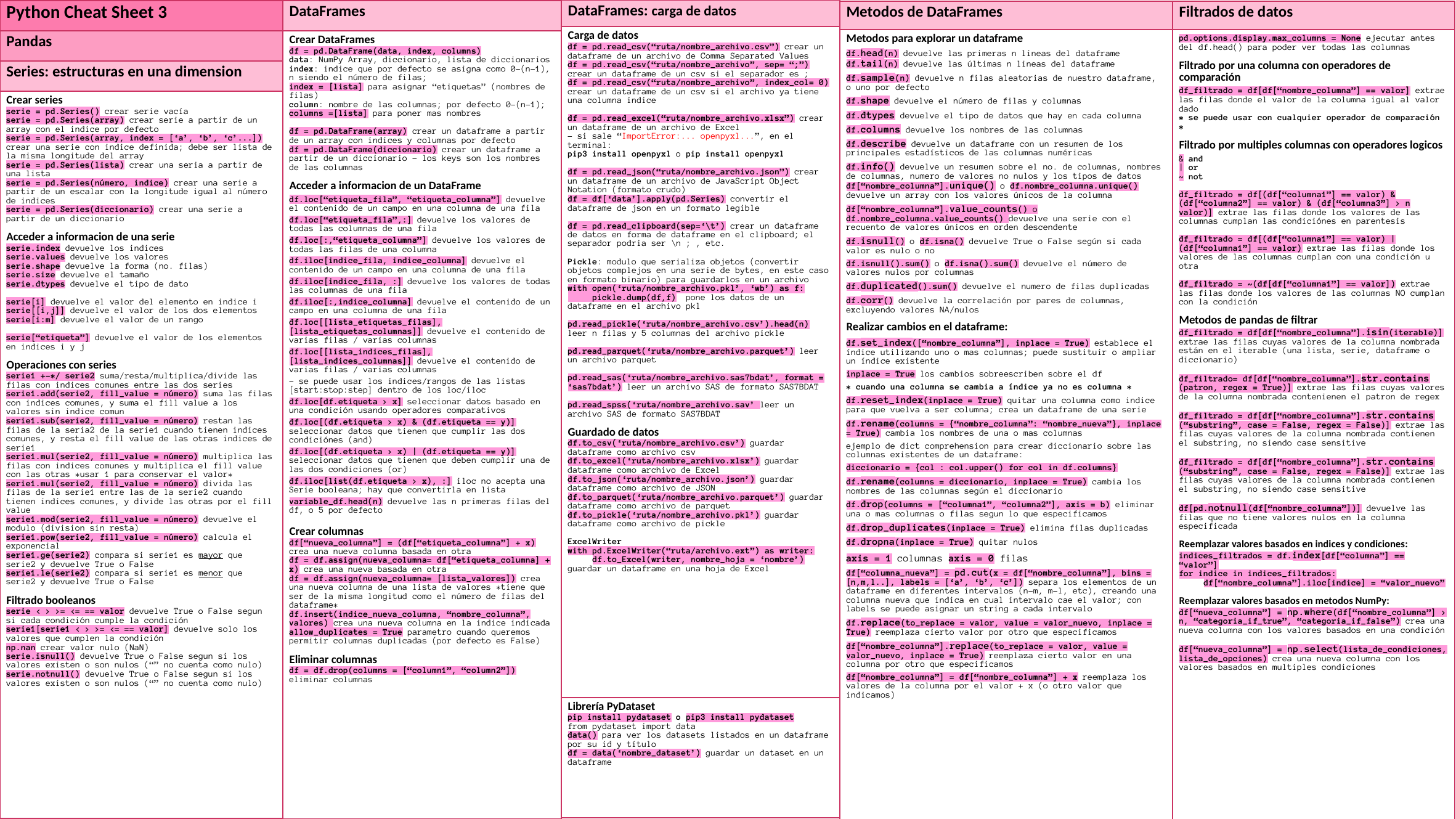

| DataFrames: carga de datos |
| --- |
| Carga de datos df = pd.read\_csv(“ruta/nombre\_archivo.csv”) crear un dataframe de un archivo de Comma Separated Values df = pd.read\_csv(“ruta/nombre\_archivo”, sep= “;”) crear un dataframe de un csv si el separador es ; df = pd.read\_csv(“ruta/nombre\_archivo”, index\_col= 0) crear un dataframe de un csv si el archivo ya tiene una columna indice df = pd.read\_excel(“ruta/nombre\_archivo.xlsx”) crear un dataframe de un archivo de Excel - si sale “ImportError:... openpyxl...”, en el terminal: pip3 install openpyxl o pip install openpyxl df = pd.read\_json(“ruta/nombre\_archivo.json”) crear un dataframe de un archivo de JavaScript Object Notation (formato crudo) df = df[‘data’].apply(pd.Series) convertir el dataframe de json en un formato legible df = pd.read\_clipboard(sep=‘\t’) crear un dataframe de datos en forma de dataframe en el clipboard; el separador podria ser \n ; , etc. Pickle: modulo que serializa objetos (convertir objetos complejos en una serie de bytes, en este caso en formato binario) para guardarlos en un archivo with open(‘ruta/nombre\_archivo.pkl’, ‘wb’) as f: pickle.dump(df,f) pone los datos de un dataframe en el archivo pkl pd.read\_pickle(‘ruta/nombre\_archivo.csv’).head(n) leer n filas y 5 columnas del archivo pickle pd.read\_parquet(‘ruta/nombre\_archivo.parquet’) leer un archivo parquet pd.read\_sas(‘ruta/nombre\_archivo.sas7bdat’, format = ‘sas7bdat’) leer un archivo SAS de formato SAS7BDAT pd.read\_spss(‘ruta/nombre\_archivo.sav’ leer un archivo SAS de formato SAS7BDAT Guardado de datos df.to\_csv(‘ruta/nombre\_archivo.csv’) guardar dataframe como archivo csv df.to\_excel(‘ruta/nombre\_archivo.xlsx’) guardar dataframe como archivo de Excel df.to\_json(‘ruta/nombre\_archivo.json’) guardar dataframe como archivo de JSON df.to\_parquet(‘ruta/nombre\_archivo.parquet’) guardar dataframe como archivo de parquet df.to\_pickle(‘ruta/nombre\_archivo.pkl’) guardar dataframe como archivo de pickle ExcelWriter with pd.ExcelWriter(“ruta/archivo.ext”) as writer: df.to\_Excel(writer, nombre\_hoja = ‘nombre’) guardar un dataframe en una hoja de Excel |
| Librería PyDataset pip install pydataset o pip3 install pydataset from pydataset import data data() para ver los datasets listados en un dataframe por su id y título df = data(‘nombre\_dataset’) guardar un dataset en un dataframe |
| DataFrames |
| --- |
| Crear DataFrames df = pd.DataFrame(data, index, columns) data: NumPy Array, diccionario, lista de diccionarios index: indice que por defecto se asigna como 0-(n-1), n siendo el número de filas; index = [lista] para asignar “etiquetas” (nombres de filas) column: nombre de las columnas; por defecto 0-(n-1); columns =[lista] para poner mas nombres df = pd.DataFrame(array) crear un dataframe a partir de un array con indices y columnas por defecto df = pd.DataFrame(diccionario) crear un dataframe a partir de un diccionario – los keys son los nombres de las columnas Acceder a informacion de un DataFrame df.loc[“etiqueta\_fila”, “etiqueta\_columna”] devuelve el contenido de un campo en una columna de una fila df.loc[“etiqueta\_fila”,:] devuelve los valores de todas las columnas de una fila df.loc[:,“etiqueta\_columna”] devuelve los valores de todas las filas de una columna df.iloc[indice\_fila, indice\_columna] devuelve el contenido de un campo en una columna de una fila df.iloc[indice\_fila, :] devuelve los valores de todas las columnas de una fila df.iloc[:,indice\_columna] devuelve el contenido de un campo en una columna de una fila df.loc[[lista\_etiquetas\_filas], [lista\_etiquetas\_columnas]] devuelve el contenido de varias filas / varias columnas df.loc[[lista\_indices\_filas], [lista\_indices\_columnas]] devuelve el contenido de varias filas / varias columnas - se puede usar los indices/rangos de las listas [start:stop:step] dentro de los loc/iloc df.loc[df.etiqueta > x] seleccionar datos basado en una condición usando operadores comparativos df.loc[(df.etiqueta > x) & (df.etiqueta == y)] seleccionar datos que tienen que cumplir las dos condiciónes (and) df.loc[(df.etiqueta > x) | (df.etiqueta == y)] seleccionar datos que tienen que deben cumplir una de las dos condiciones (or) df.iloc[list(df.etiqueta > x), :] iloc no acepta una Serie booleana; hay que convertirla en lista variable\_df.head(n) devuelve las n primeras filas del df, o 5 por defecto Crear columnas df[“nueva\_columna”] = (df[“etiqueta\_columna”] + x) crea una nueva columna basada en otra df = df.assign(nueva\_columna= df[“etiqueta\_columna] + x) crea una nueva basada en otra df = df.assign(nueva\_columna= [lista\_valores]) crea una nueva columna de una lista de valores \*tiene que ser de la misma longitud como el número de filas del dataframe\* df.insert(indice\_nueva\_columna, “nombre\_columna”, valores) crea una nueva columna en la indice indicada allow\_duplicates = True parametro cuando queremos permitir columnas duplicadas (por defecto es False) Eliminar columnas df = df.drop(columns = [“column1”, “column2”]) eliminar columnas |
| Python Cheat Sheet 3 |
| --- |
| Pandas |
| Series: estructuras en una dimension |
| Crear series serie = pd.Series() crear serie vacía serie = pd.Series(array) crear serie a partir de un array con el indice por defecto serie = pd.Series(array, index = [‘a’, ‘b’, ‘c’...]) crear una serie con indice definida; debe ser lista de la misma longitude del array serie = pd.Series(lista) crear una seria a partir de una lista serie = pd.Series(número, indice) crear una serie a partir de un escalar con la longitude igual al número de indices serie = pd.Series(diccionario) crear una serie a partir de un diccionario Acceder a informacion de una serie serie.index devuelve los indices serie.values devuelve los valores serie.shape devuelve la forma (no. filas) serie.size devuelve el tamaño serie.dtypes devuelve el tipo de dato serie[i] devuelve el valor del elemento en indice i serie[[i,j]] devuelve el valor de los dos elementos serie[i:m] devuelve el valor de un rango serie[“etiqueta”] devuelve el valor de los elementos en indices i y j Operaciones con series serie1 +-\*/ serie2 suma/resta/multiplica/divide las filas con indices comunes entre las dos series serie1.add(serie2, fill\_value = número) suma las filas con indices comunes, y suma el fill value a los valores sin indice comun serie1.sub(serie2, fill\_value = número) restan las filas de la seria2 de la serie1 cuando tienen indices comunes, y resta el fill value de las otras indices de serie1 serie1.mul(serie2, fill\_value = número) multiplica las filas con indices comunes y multiplica el fill value con las otras \*usar 1 para conservar el valor\* serie1.mul(serie2, fill\_value = número) divida las filas de la serie1 entre las de la serie2 cuando tienen indices comunes, y divide las otras por el fill value serie1.mod(serie2, fill\_value = número) devuelve el modulo (division sin resta) serie1.pow(serie2, fill\_value = número) calcula el exponencial serie1.ge(serie2) compara si serie1 es mayor que serie2 y devuelve True o False serie1.le(serie2) compara si serie1 es menor que serie2 y devuelve True o False Filtrado booleanos serie < > >= <= == valor devuelve True o False segun si cada condición cumple la condición serie1[serie1 < > >= <= == valor] devuelve solo los valores que cumplen la condición np.nan crear valor nulo (NaN) serie.isnull() devuelve True o False segun si los valores existen o son nulos (“” no cuenta como nulo) serie.notnull() devuelve True o False segun si los valores existen o son nulos (“” no cuenta como nulo) |
| Metodos de DataFrames |
| --- |
| Metodos para explorar un dataframe df.head(n) devuelve las primeras n lineas del dataframe df.tail(n) devuelve las últimas n lineas del dataframe df.sample(n) devuelve n filas aleatorias de nuestro dataframe, o uno por defecto df.shape devuelve el número de filas y columnas df.dtypes devuelve el tipo de datos que hay en cada columna df.columns devuelve los nombres de las columnas df.describe devuelve un dataframe con un resumen de los principales estadísticos de las columnas numéricas df.info() devuelve un resumen sobre el no. de columnas, nombres de columnas, numero de valores no nulos y los tipos de datos df[“nombre\_columna”].unique() o df.nombre\_columna.unique() devuelve un array con los valores únicos de la columna df[“nombre\_columna”].value\_counts() o df.nombre\_columna.value\_counts() devuelve una serie con el recuento de valores únicos en orden descendente df.isnull() o df.isna() devuelve True o False según si cada valor es nulo o no df.isnull().sum() o df.isna().sum() devuelve el número de valores nulos por columnas df.duplicated().sum() devuelve el numero de filas duplicadas df.corr() devuelve la correlación por pares de columnas, excluyendo valores NA/nulos Realizar cambios en el dataframe: df.set\_index([“nombre\_columna”], inplace = True) establece el índice utilizando uno o mas columnas; puede sustituir o ampliar un índice existente inplace = True los cambios sobreescriben sobre el df \* cuando una columna se cambia a índice ya no es columna \* df.reset\_index(inplace = True) quitar una columna como indice para que vuelva a ser columna; crea un dataframe de una serie df.rename(columns = {“nombre\_columna”: “nombre\_nueva”}, inplace = True) cambia los nombres de una o mas columnas ejemplo de dict comprehension para crear diccionario sobre las columnas existentes de un dataframe: diccionario = {col : col.upper() for col in df.columns} df.rename(columns = diccionario, inplace = True) cambia los nombres de las columnas según el diccionario df.drop(columns = [“columna1”, “columna2”], axis = b) eliminar una o mas columnas o filas segun lo que especificamos df.drop\_duplicates(inplace = True) elimina filas duplicadas df.dropna(inplace = True) quitar nulos axis = 1 columnas axis = 0 filas df[“columna\_nueva”] = pd.cut(x = df[“nombre\_columna”], bins = [n,m,l..], labels = [‘a’, ‘b’, ‘c’]) separa los elementos de un dataframe en diferentes intervalos (n-m, m-l, etc), creando una columna nueva que indica en cual intervalo cae el valor; con labels se puede asignar un string a cada intervalo df.replace(to\_replace = valor, value = valor\_nuevo, inplace = True) reemplaza cierto valor por otro que especificamos df[“nombre\_columna”].replace(to\_replace = valor, value = valor\_nuevo, inplace = True) reemplaza cierto valor en una columna por otro que especificamos df[“nombre\_columna”] = df[“nombre\_columna”] + x reemplaza los valores de la columna por el valor + x (o otro valor que indicamos) |
| Filtrados de datos |
| --- |
| pd.options.display.max\_columns = None ejecutar antes del df.head() para poder ver todas las columnas Filtrado por una columna con operadores de comparación df\_filtrado = df[df[“nombre\_columna”] == valor] extrae las filas donde el valor de la columna igual al valor dado \* se puede usar con cualquier operador de comparación \* Filtrado por multiples columnas con operadores logicos & and | or ~ not df\_filtrado = df[(df[“columna1”] == valor) & (df[“columna2”] == valor) & (df[“columna3”] > n valor)] extrae las filas donde los valores de las columnas cumplan las condiciónes en parentesis df\_filtrado = df[(df[“columna1”] == valor) | (df[“columna1”] == valor) extrae las filas donde los valores de las columnas cumplan con una condición u otra df\_filtrado = ~(df[df[“columna1”] == valor]) extrae las filas donde los valores de las columnas NO cumplan con la condición Metodos de pandas de filtrar df\_filtrado = df[df[“nombre\_columna”].isin(iterable)] extrae las filas cuyas valores de la columna nombrada están en el iterable (una lista, serie, dataframe o diccionario) df\_filtrado= df[df[“nombre\_columna”].str.contains (patron, regex = True)] extrae las filas cuyas valores de la columna nombrada contenienen el patron de regex df\_filtrado = df[df[“nombre\_columna”].str.contains (“substring”, case = False, regex = False)] extrae las filas cuyas valores de la columna nombrada contienen el substring, no siendo case sensitive df\_filtrado = df[df[“nombre\_columna”].str.contains (“substring”, case = False, regex = False)] extrae las filas cuyas valores de la columna nombrada contienen el substring, no siendo case sensitive df[pd.notnull(df[“nombre\_columna”])] devuelve las filas que no tiene valores nulos en la columna especificada Reemplazar valores basados en indices y condiciones: indices\_filtrados = df.index[df[“columna”] == “valor”] for indice in indices\_filtrados: df[“nombre\_columna”].iloc[indice] = “valor\_nuevo” Reemplazar valores basados en metodos NumPy: df[“nueva\_columna”] = np.where(df[“nombre\_columna”] > n, “categoria\_if\_true”, “categoria\_if\_false”) crea una nueva columna con los valores basados en una condición df[“nueva\_columna”] = np.select(lista\_de\_condiciones, lista\_de\_opciones) crea una nueva columna con los valores basados en multiples condiciones |